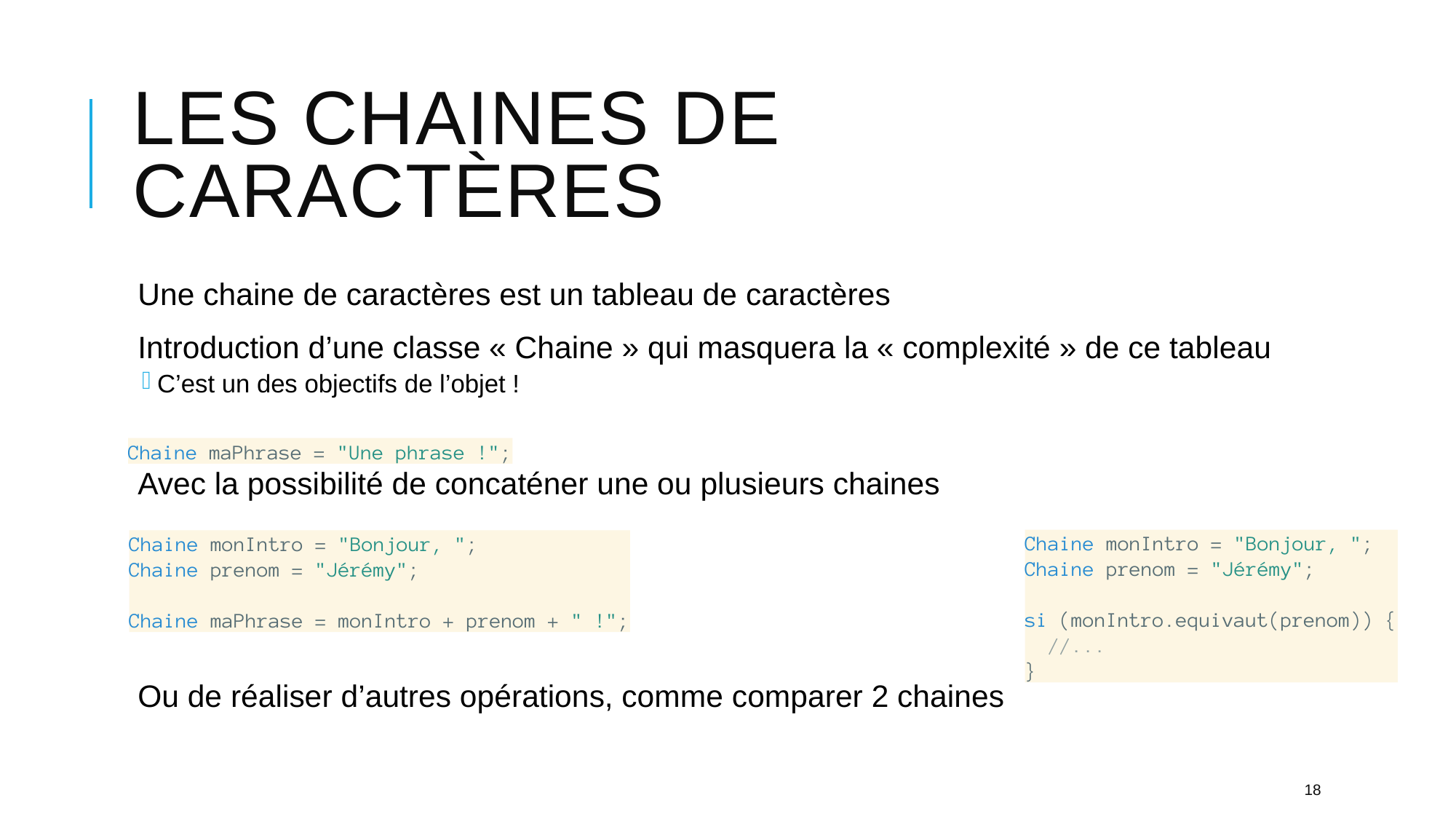

# Les chaines de caractères
Une chaine de caractères est un tableau de caractères
Introduction d’une classe « Chaine » qui masquera la « complexité » de ce tableau
C’est un des objectifs de l’objet !

Avec la possibilité de concaténer une ou plusieurs chaines

Ou de réaliser d’autres opérations, comme comparer 2 chaines

Chaine maPhrase = "Une phrase !";
Chaine monIntro = "Bonjour, ";
Chaine prenom = "Jérémy";

si (monIntro.equivaut(prenom)) {
  //...
}
Chaine monIntro = "Bonjour, ";
Chaine prenom = "Jérémy";

Chaine maPhrase = monIntro + prenom + " !";
18